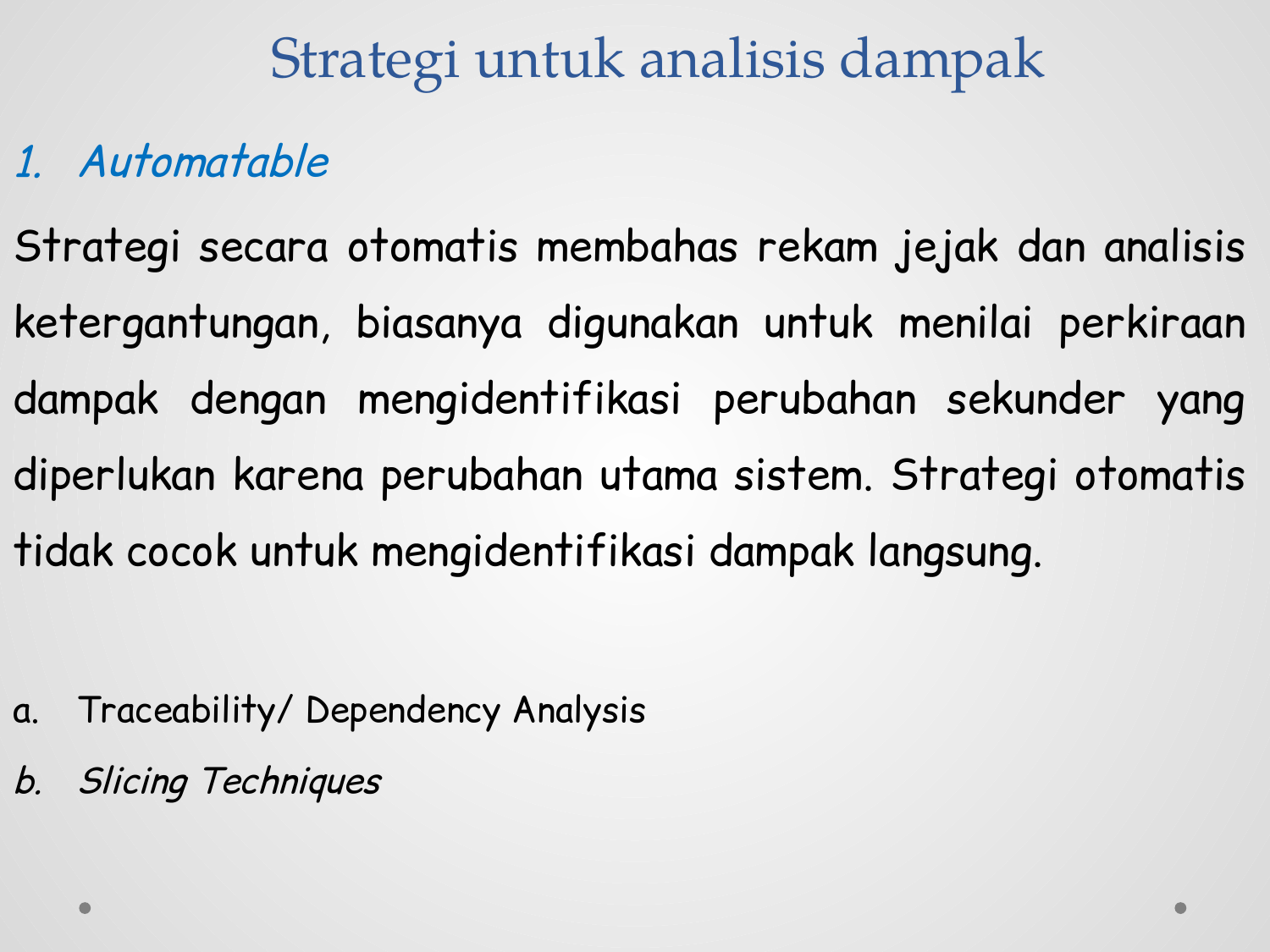

# Strategi untuk analisis dampak
Automatable
Strategi secara otomatis membahas rekam jejak dan analisis ketergantungan, biasanya digunakan untuk menilai perkiraan dampak dengan mengidentifikasi perubahan sekunder yang diperlukan karena perubahan utama sistem. Strategi otomatis tidak cocok untuk mengidentifikasi dampak langsung.

Traceability/ Dependency Analysis
Slicing Techniques